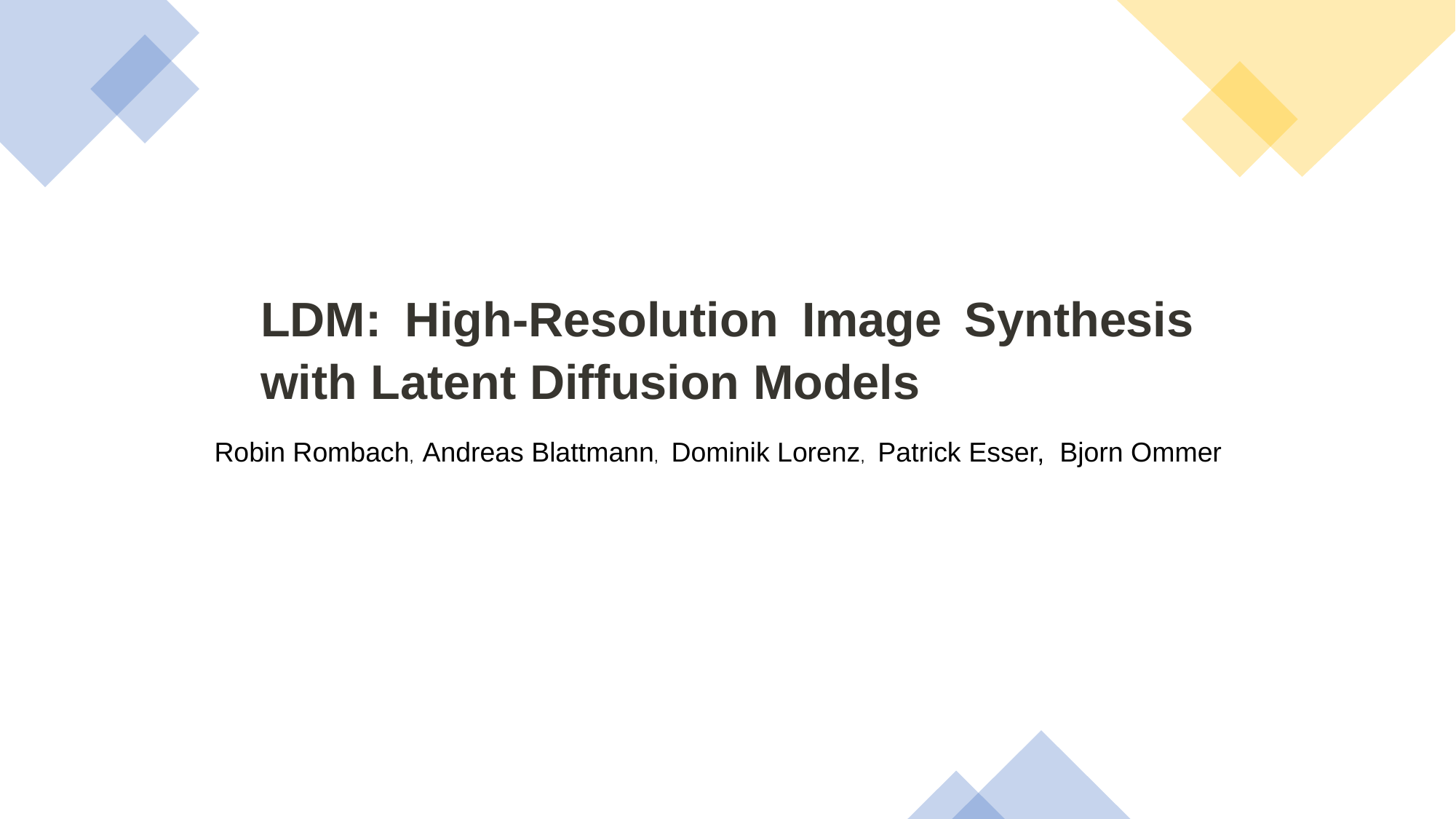

LDM: High-Resolution Image Synthesis with Latent Diffusion Models
Robin Rombach,  Andreas Blattmann,   Dominik Lorenz,   Patrick Esser,  Bjorn Ommer